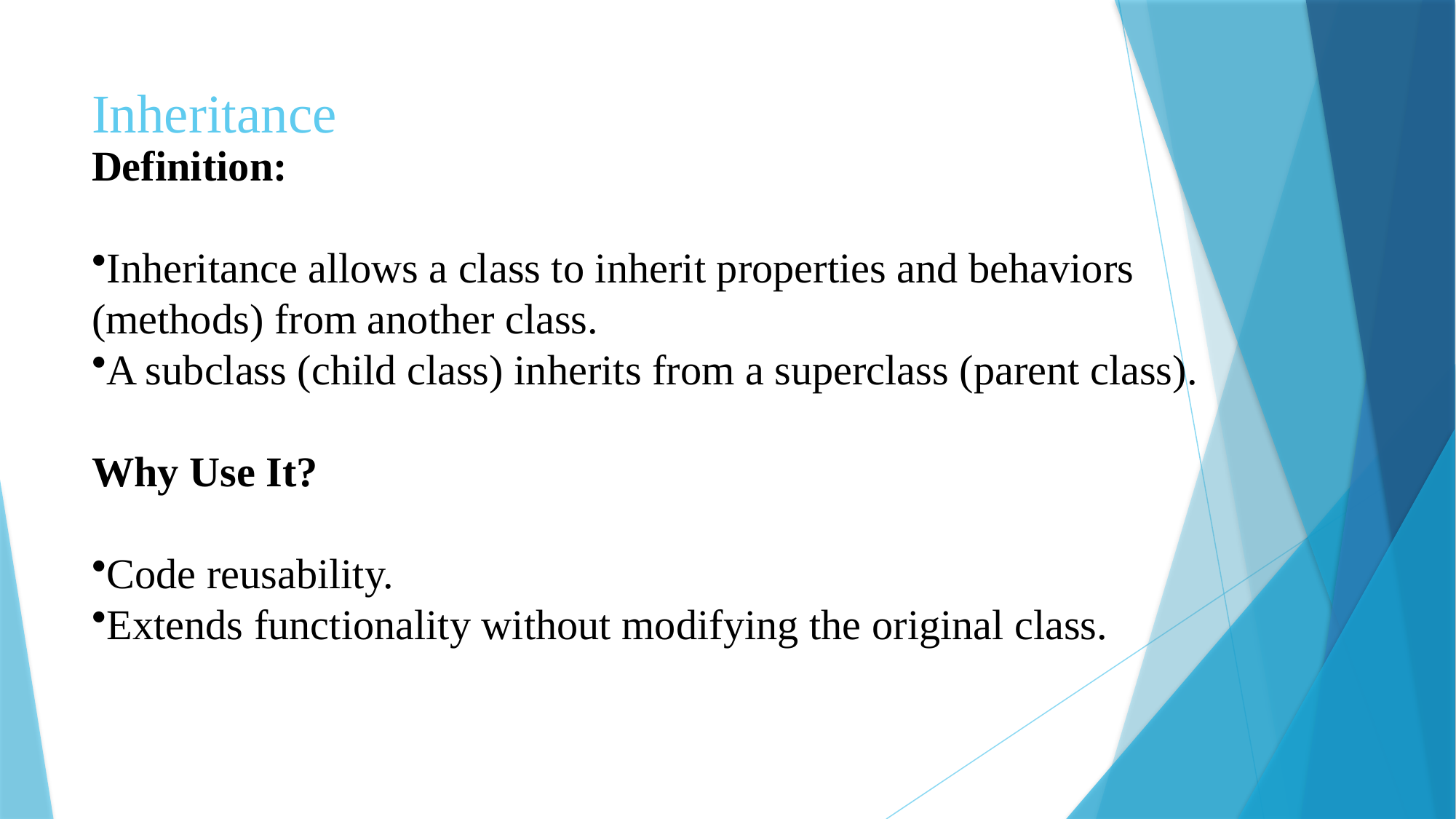

# Inheritance
Definition:

Inheritance allows a class to inherit properties and behaviors
(methods) from another class.
A subclass (child class) inherits from a superclass (parent class).

Why Use It?

Code reusability.
Extends functionality without modifying the original class.